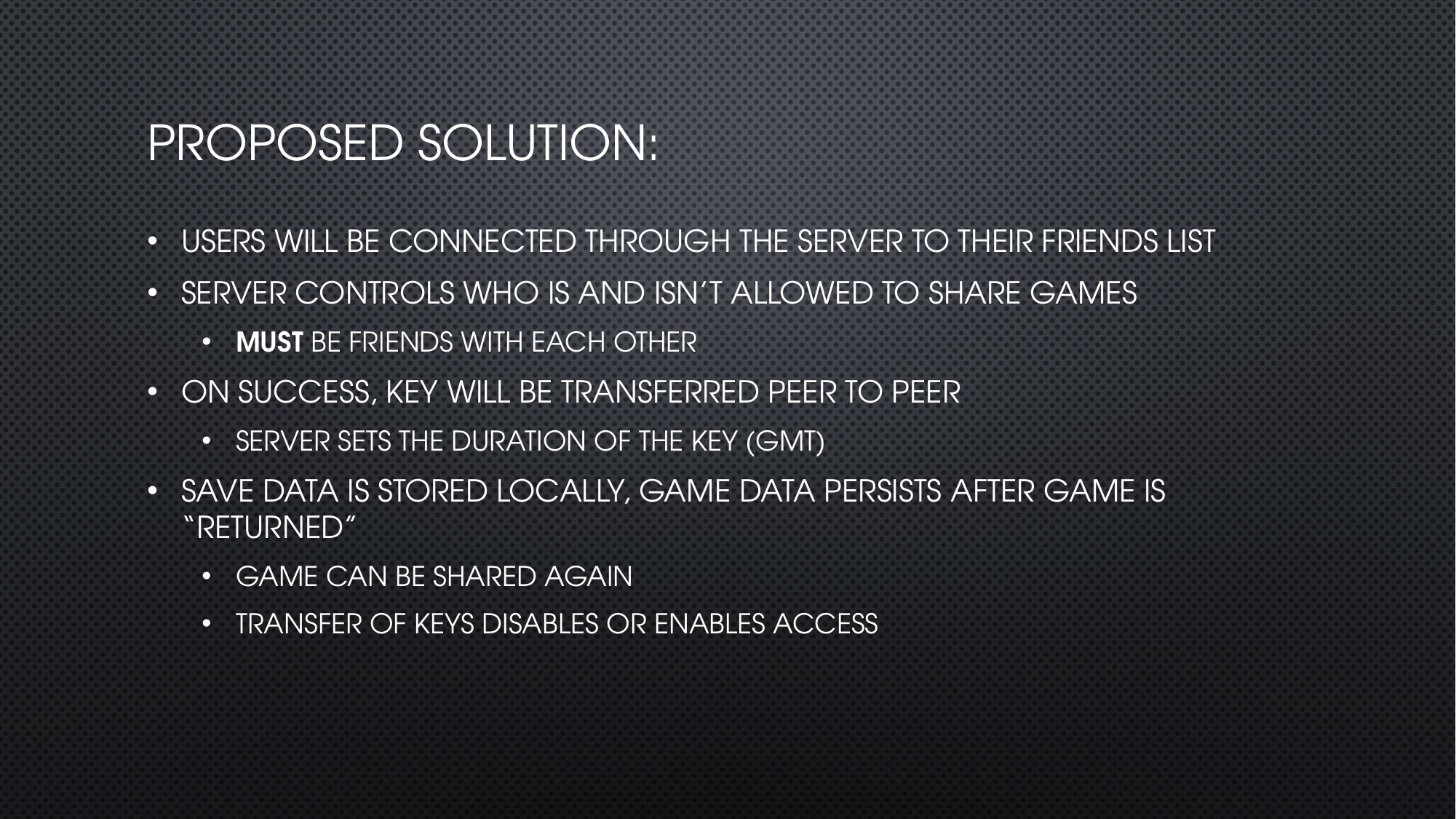

# Proposed solution:
Users will be connected through the server to their friends list
Server controls who is and isn’t allowed to share games
MUST be friends with each other
On success, key will be transferred peer to peer
Server sets the duration of the key (GMT)
Save data is stored locally, game data persists after game is “returned”
Game can be shared again
Transfer of keys disables or enables access